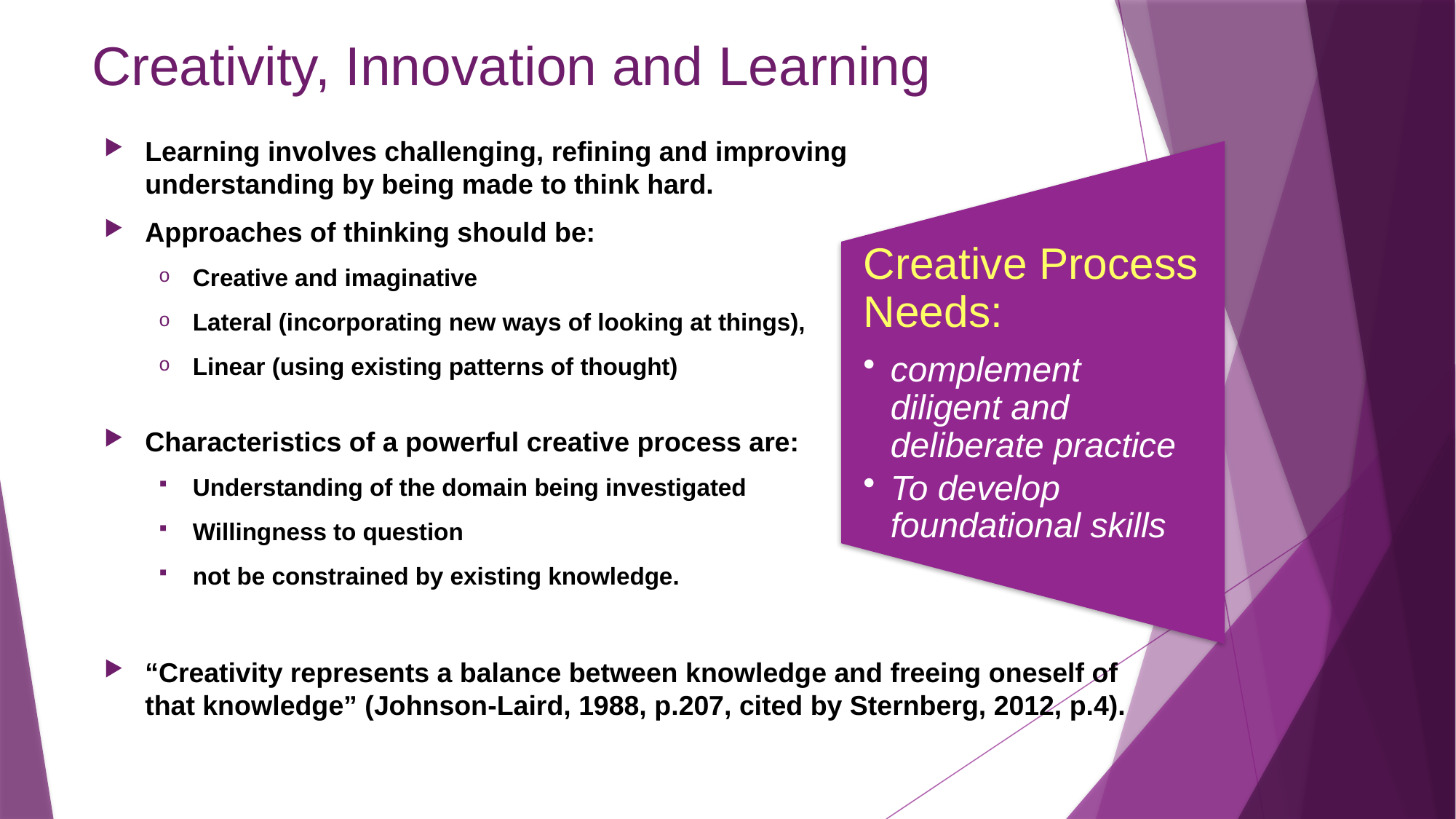

# Creativity, Innovation and Learning
Learning involves challenging, refining and improving
understanding by being made to think hard.
Approaches of thinking should be:
Creative and imaginative
Lateral (incorporating new ways of looking at things),
Linear (using existing patterns of thought)
Characteristics of a powerful creative process are:
Understanding of the domain being investigated
Willingness to question
not be constrained by existing knowledge.

“Creativity represents a balance between knowledge and freeing oneself of
that knowledge” (Johnson-Laird, 1988, p.207, cited by Sternberg, 2012, p.4).
Creative Process Needs:
complement
diligent and deliberate practice
To develop foundational skills